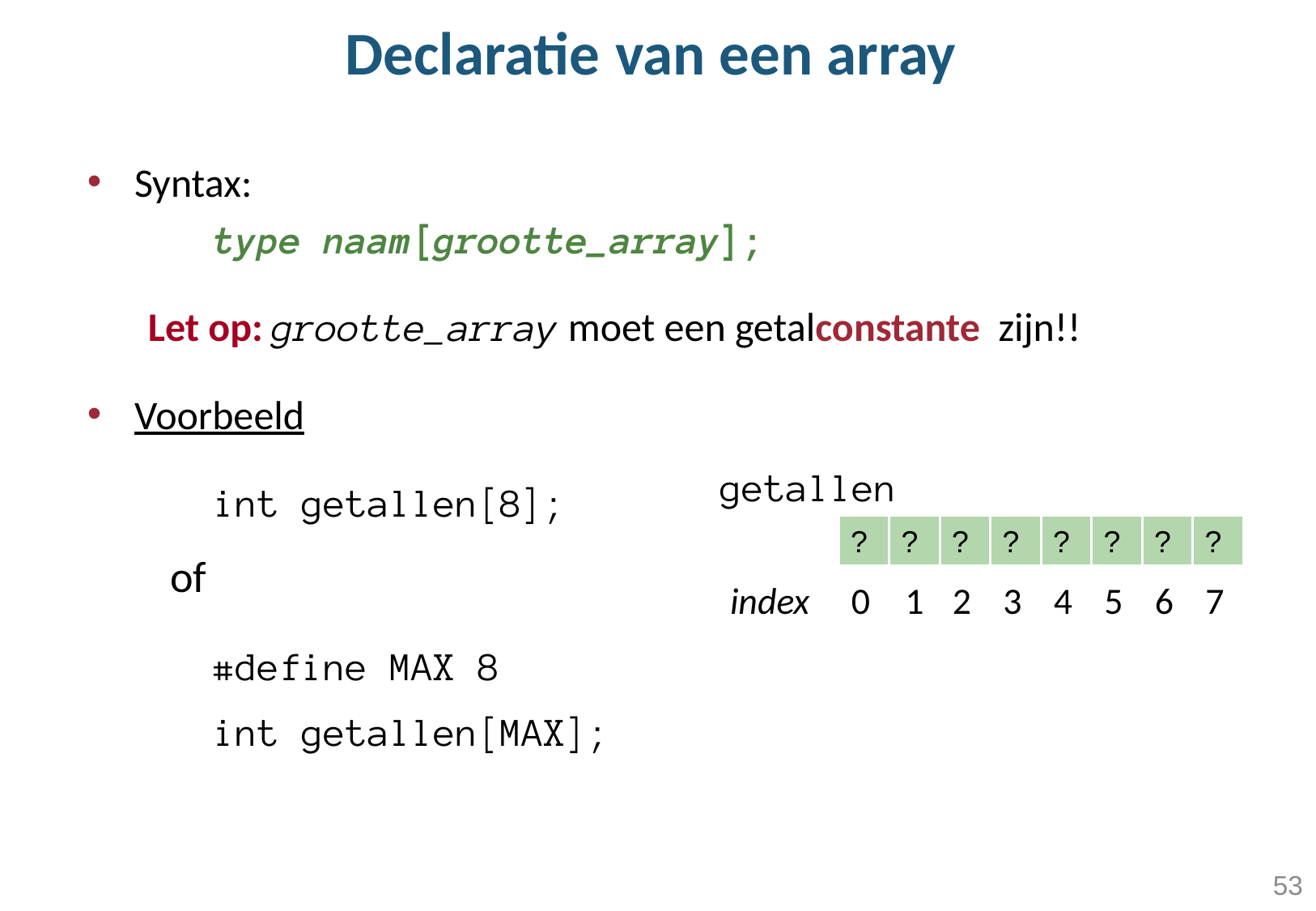

# Declaratie van een array
Syntax:
	type naam[grootte_array];
Let op: grootte_array moet een getalconstante  zijn!!
Voorbeeld
	int getallen[8];
of
	#define MAX 8
	int getallen[MAX];
getallen
?
?
?
?
?
?
?
?
index
0
1
2
3
4
5
6
7
53